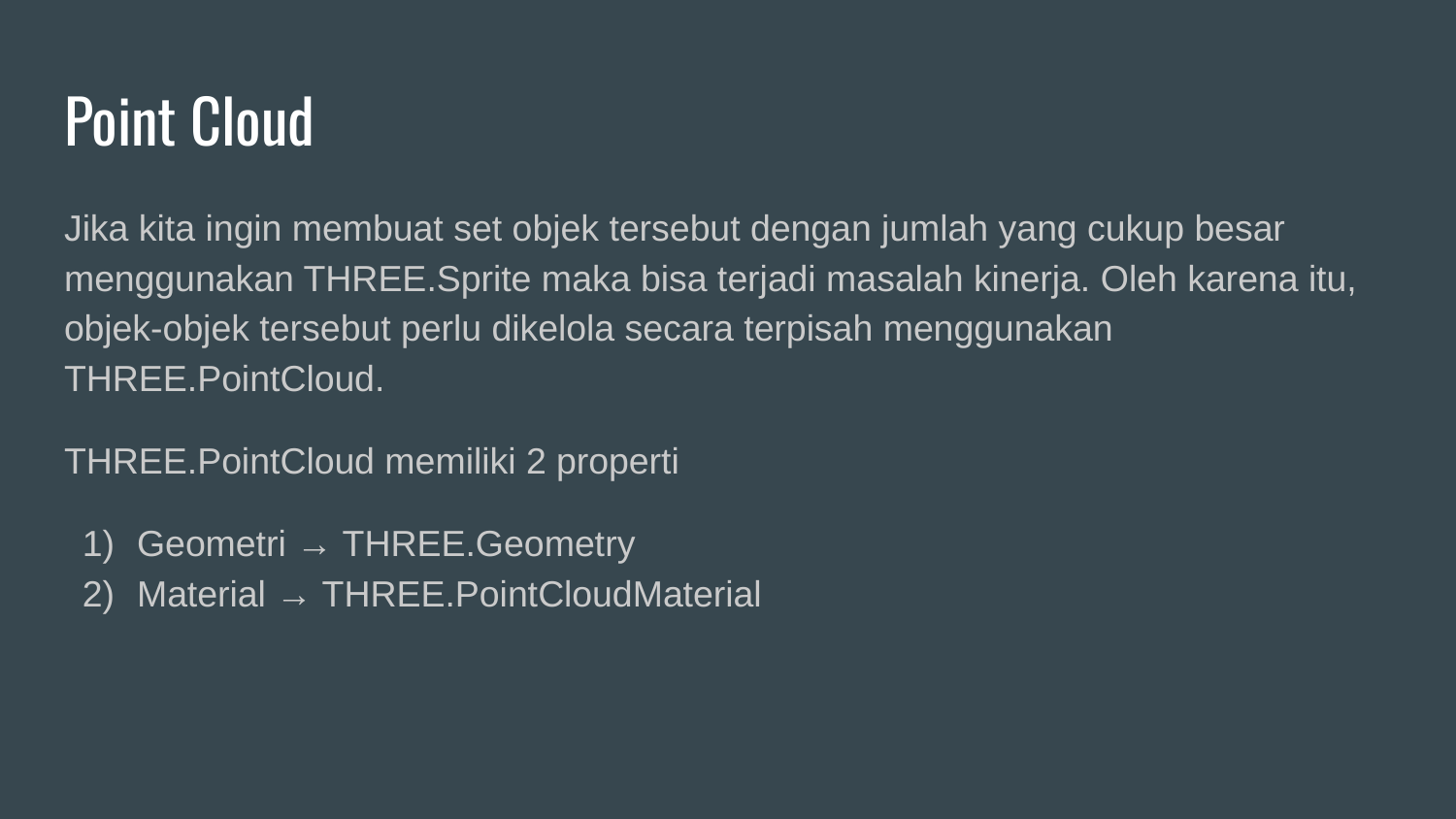

# Point Cloud
Jika kita ingin membuat set objek tersebut dengan jumlah yang cukup besar menggunakan THREE.Sprite maka bisa terjadi masalah kinerja. Oleh karena itu, objek-objek tersebut perlu dikelola secara terpisah menggunakan THREE.PointCloud.
THREE.PointCloud memiliki 2 properti
Geometri → THREE.Geometry
Material → THREE.PointCloudMaterial